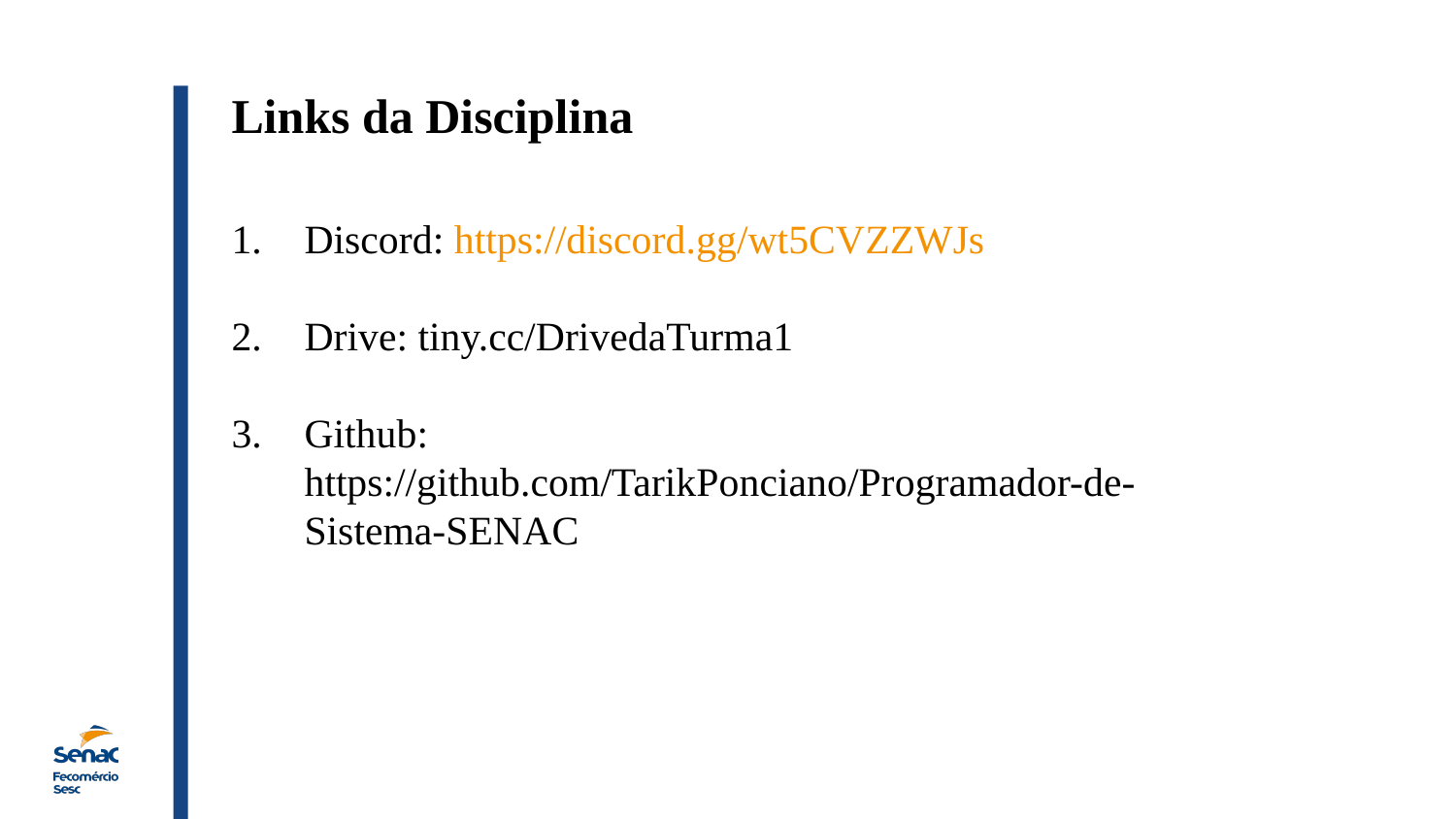

Links da Disciplina
Discord: https://discord.gg/wt5CVZZWJs

Drive: tiny.cc/DrivedaTurma1

Github: https://github.com/TarikPonciano/Programador-de-Sistema-SENAC